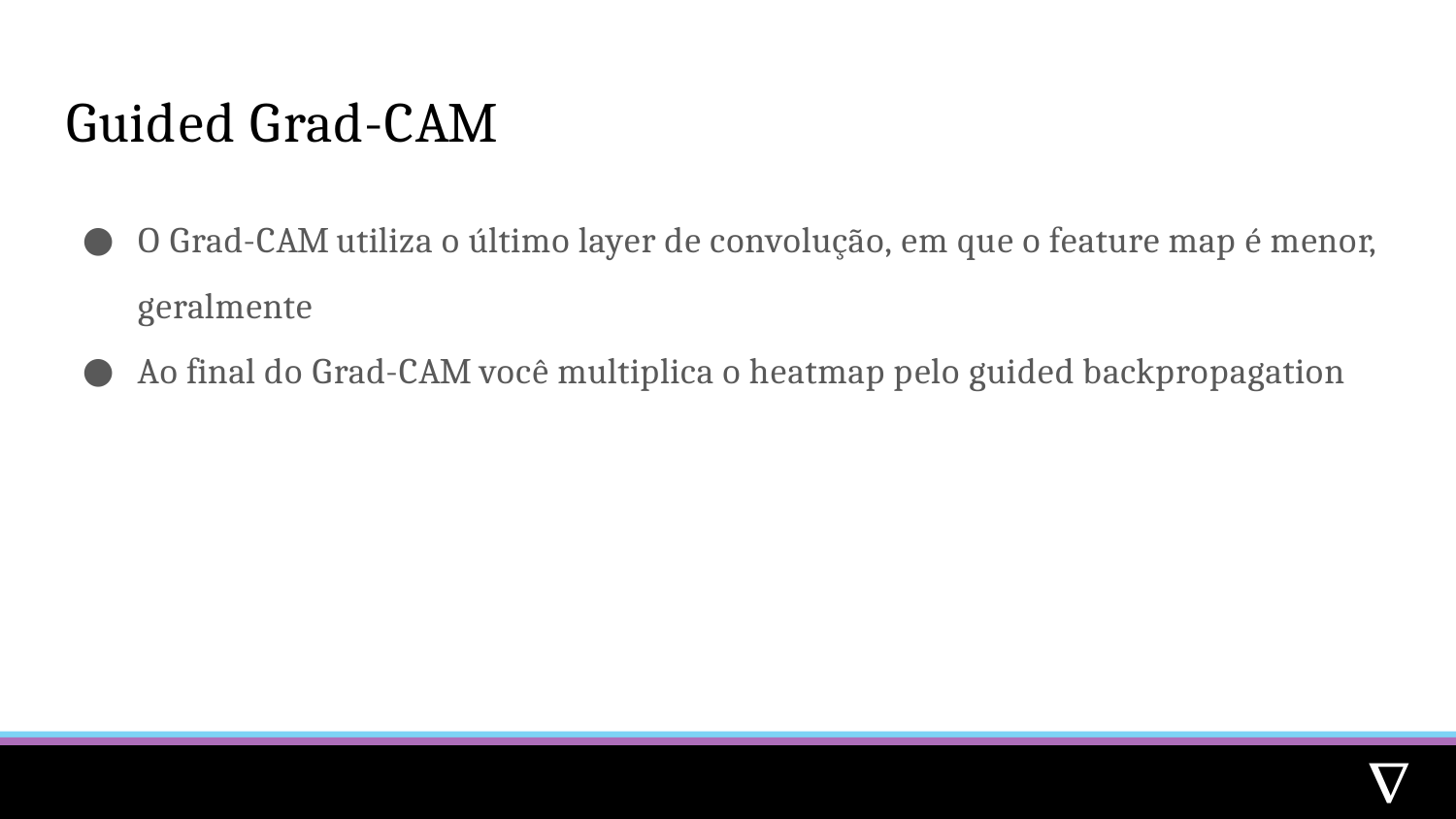

# Guided Grad-CAM
O Grad-CAM utiliza o último layer de convolução, em que o feature map é menor, geralmente
Ao final do Grad-CAM você multiplica o heatmap pelo guided backpropagation